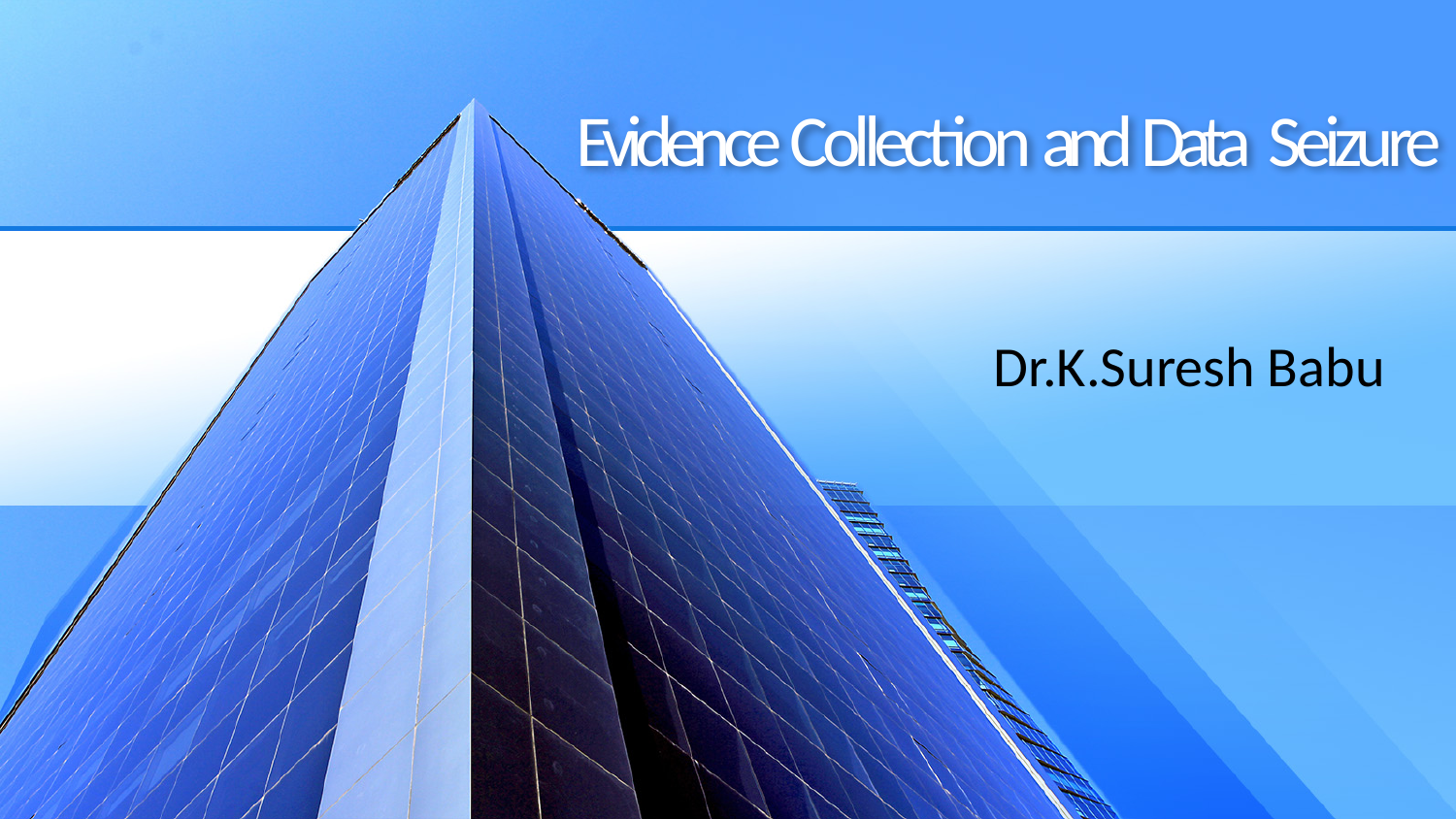

# Evidence Collection and Data Seizure
Dr.K.Suresh Babu